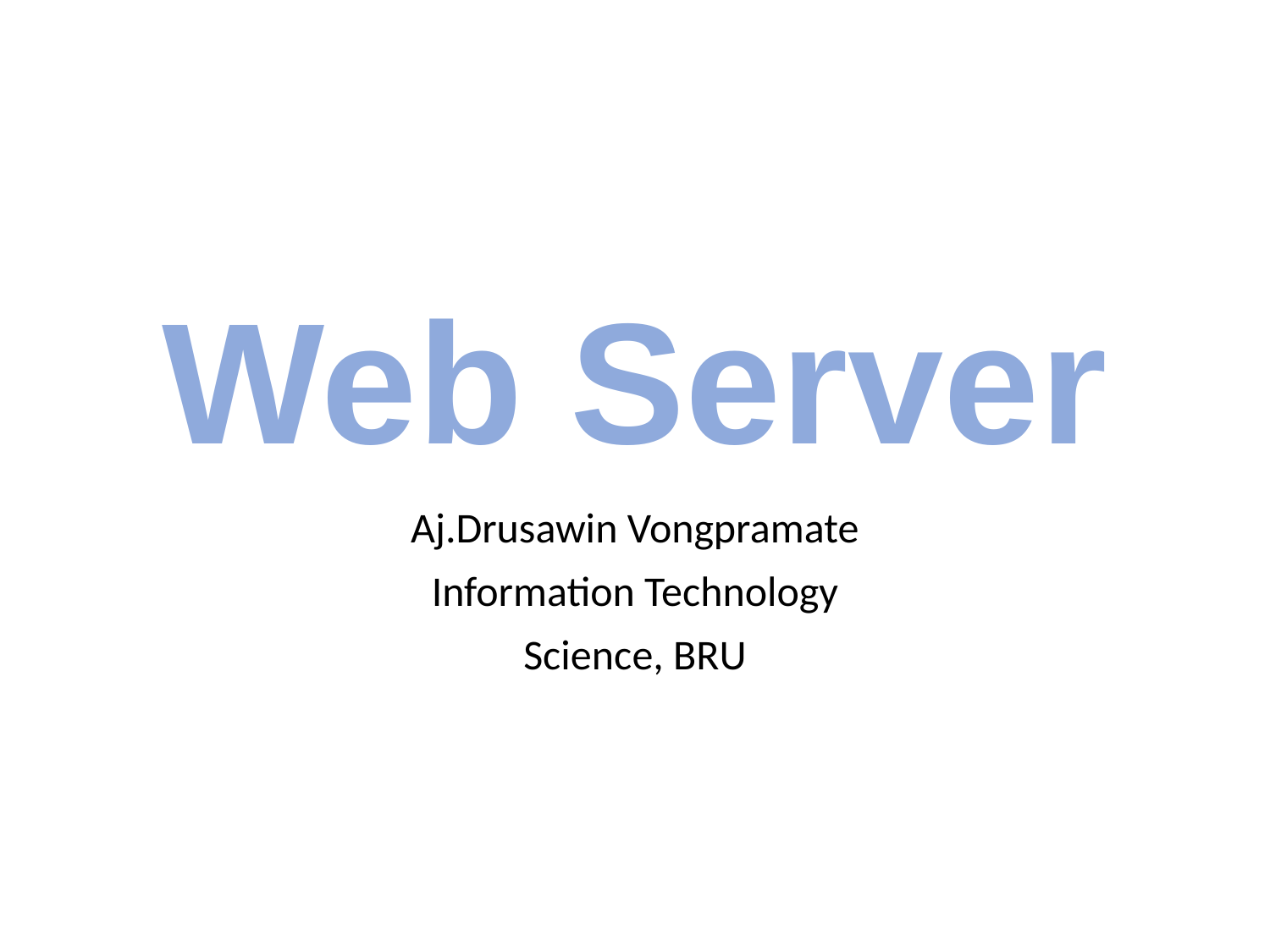

# Web Server
Aj.Drusawin Vongpramate
Information Technology
Science, BRU